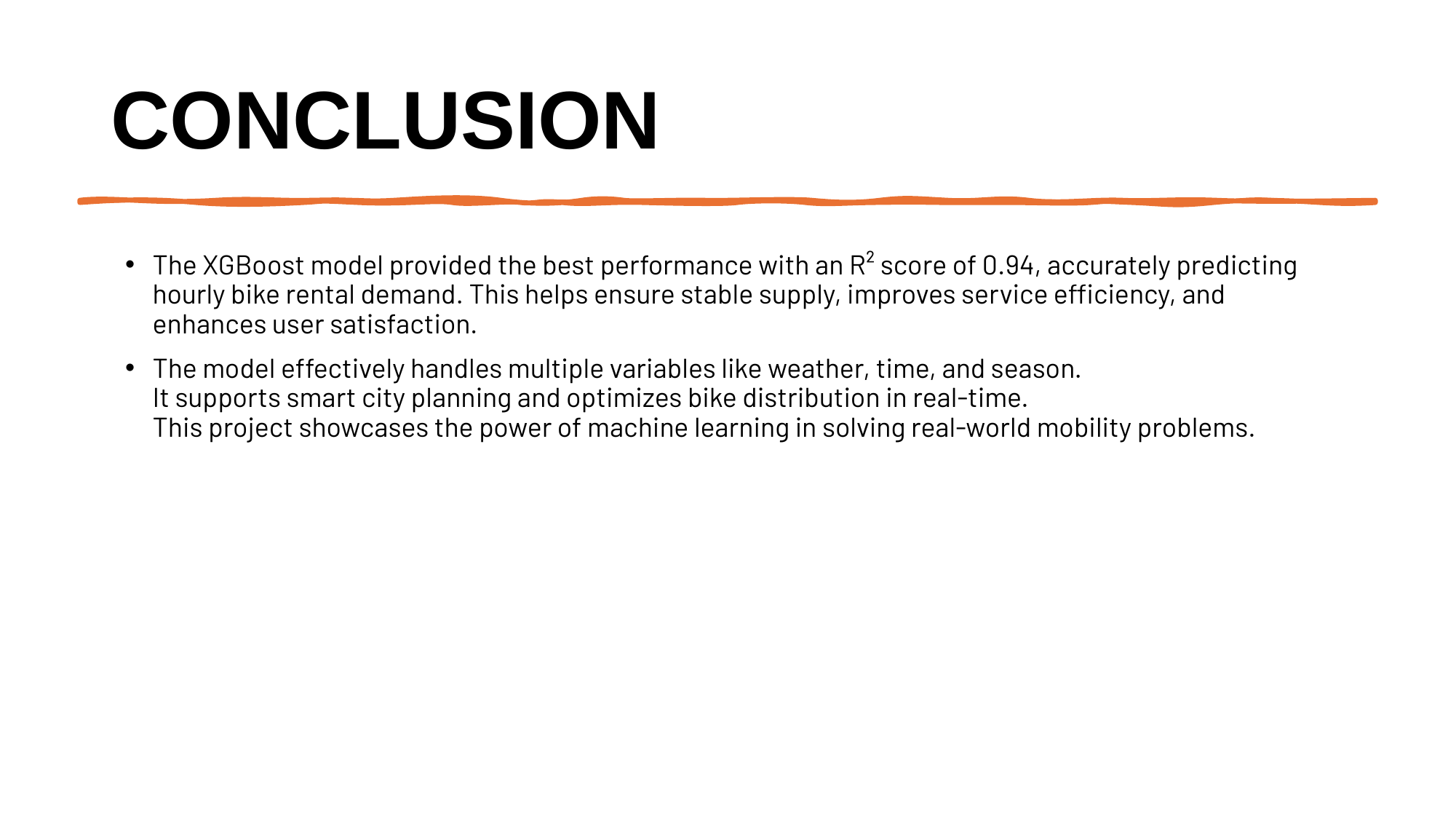

# Conclusion

The XGBoost model provided the best performance with an R² score of 0.94, accurately predicting hourly bike rental demand. This helps ensure stable supply, improves service efficiency, and enhances user satisfaction.
The model effectively handles multiple variables like weather, time, and season.
It supports smart city planning and optimizes bike distribution in real-time.
This project showcases the power of machine learning in solving real-world mobility problems.